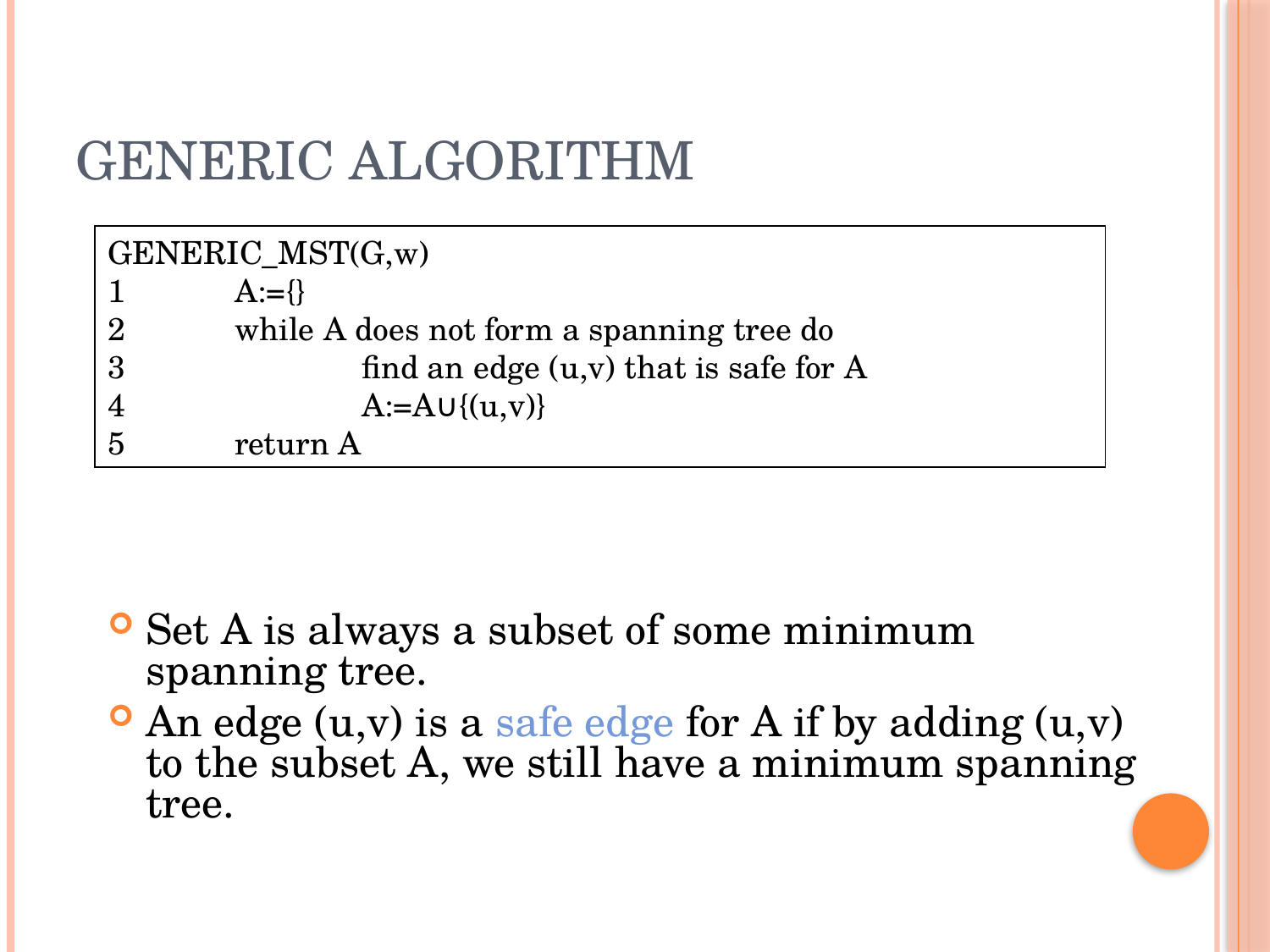

# Generic Algorithm
GENERIC_MST(G,w)
1	A:={}
2	while A does not form a spanning tree do
3		find an edge (u,v) that is safe for A
4		A:=A∪{(u,v)}
5	return A
Set A is always a subset of some minimum spanning tree.
An edge (u,v) is a safe edge for A if by adding (u,v) to the subset A, we still have a minimum spanning tree.
10